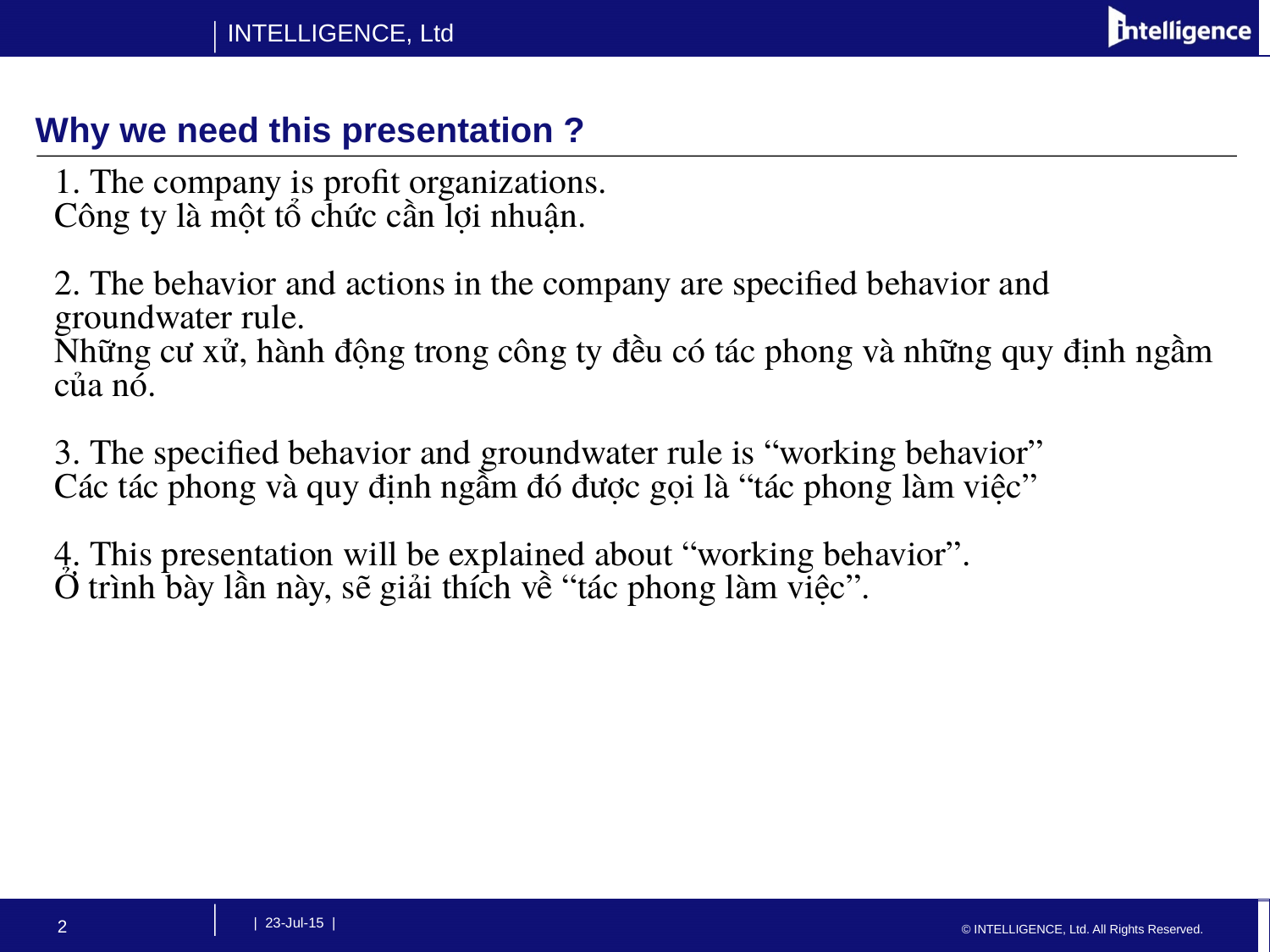

# Why we need this presentation ?
1. The company is profit organizations.
Công ty là một tổ chức cần lợi nhuận.

2. The behavior and actions in the company are specified behavior and groundwater rule.
Những cư xử, hành động trong công ty đều có tác phong và những quy định ngầm của nó.

3. The specified behavior and groundwater rule is “working behavior”
Các tác phong và quy định ngầm đó được gọi là “tác phong làm việc”

4. This presentation will be explained about “working behavior”.
Ở trình bày lần này, sẽ giải thích về “tác phong làm việc”.

2
  |  23-Jul-15  |